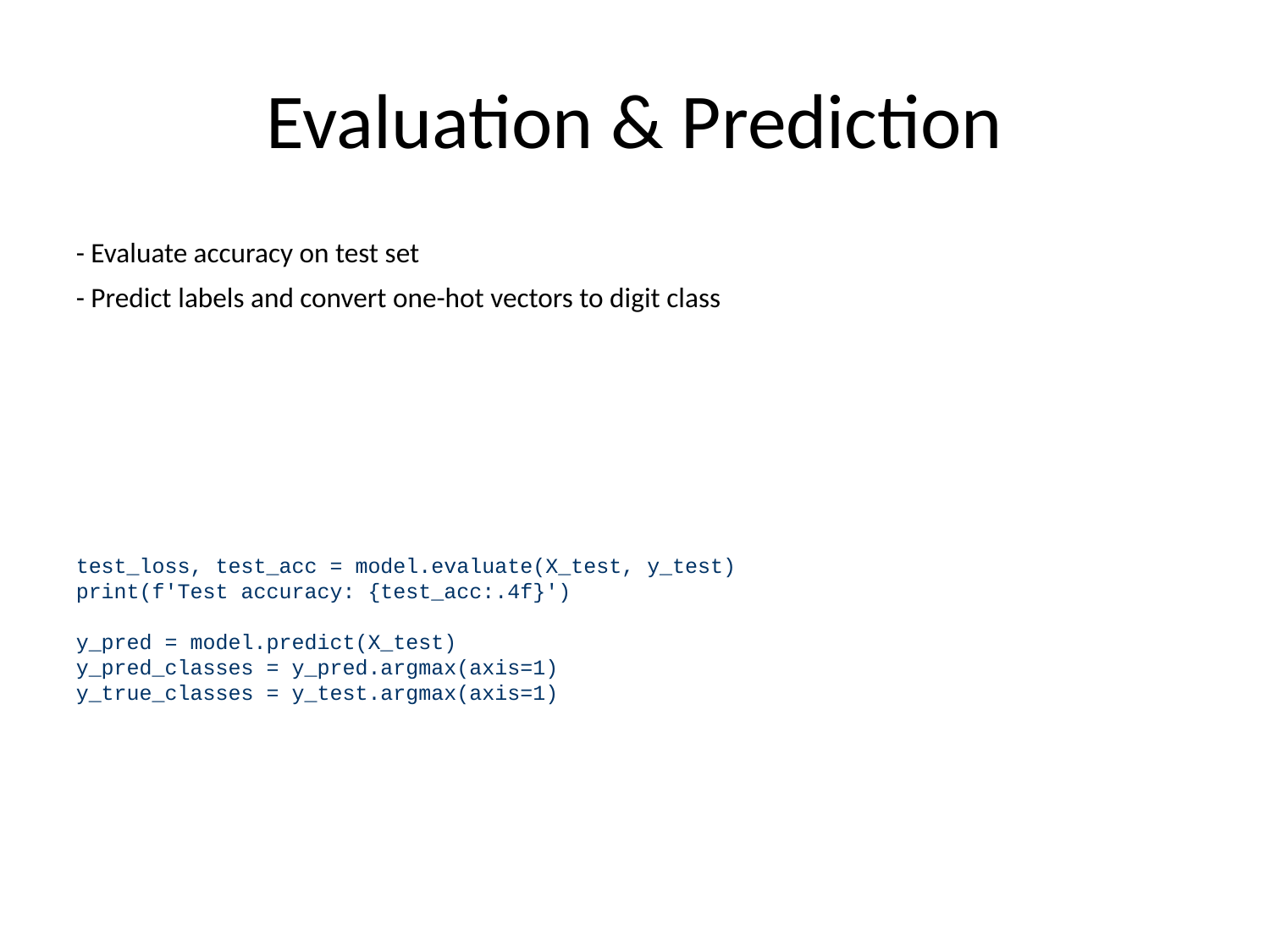

# Evaluation & Prediction

- Evaluate accuracy on test set
- Predict labels and convert one-hot vectors to digit class
test_loss, test_acc = model.evaluate(X_test, y_test)
print(f'Test accuracy: {test_acc:.4f}')
y_pred = model.predict(X_test)
y_pred_classes = y_pred.argmax(axis=1)
y_true_classes = y_test.argmax(axis=1)